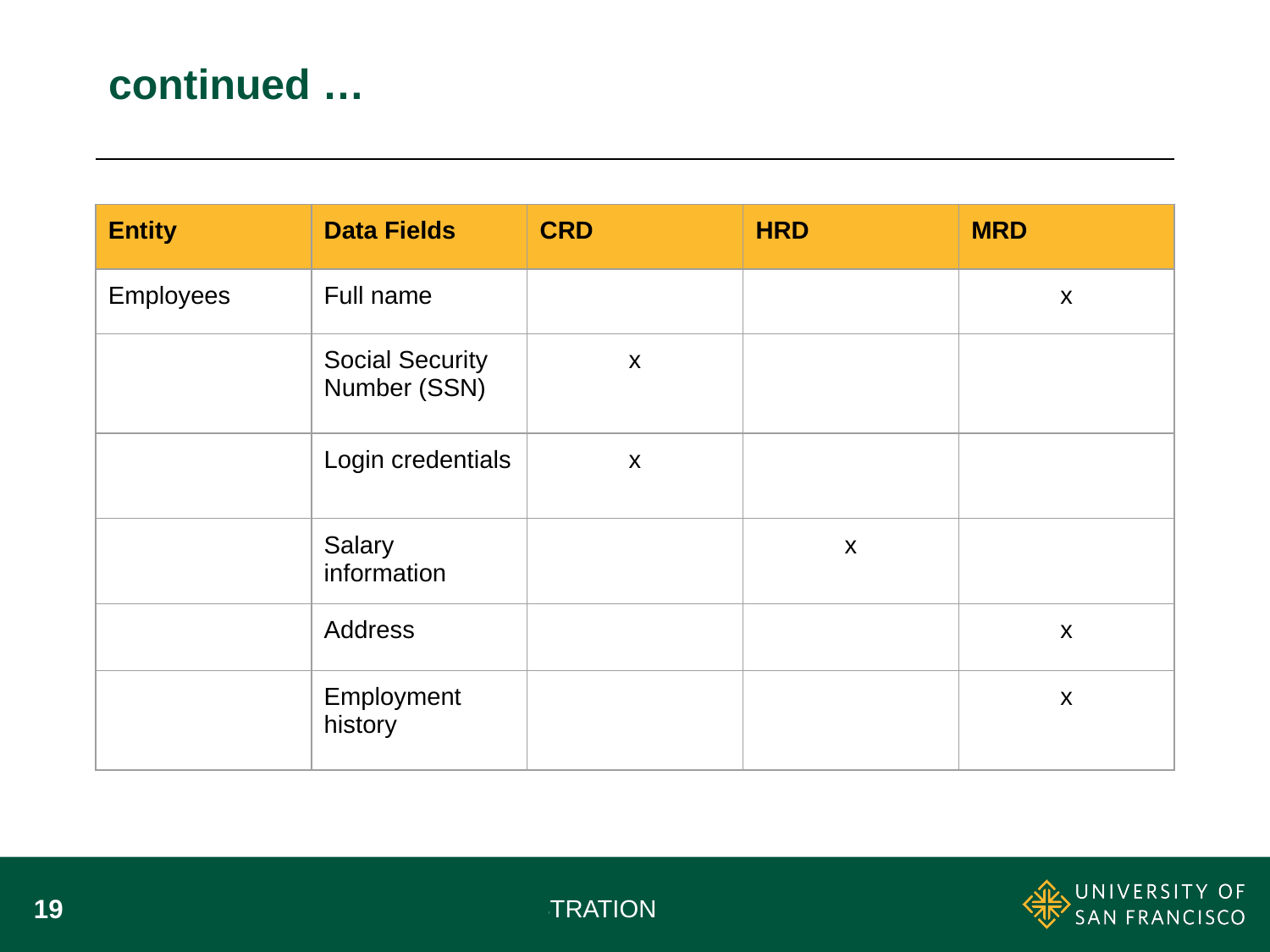

# continued …
| Entity | Data Fields | CRD | HRD | MRD |
| --- | --- | --- | --- | --- |
| Employees | Full name |  |  | x |
|  | Social Security Number (SSN) | x |  |  |
|  | Login credentials | x |  |  |
|  | Salary information |  | x |  |
|  | Address |  |  | x |
|  | Employment history |  |  | x |

19